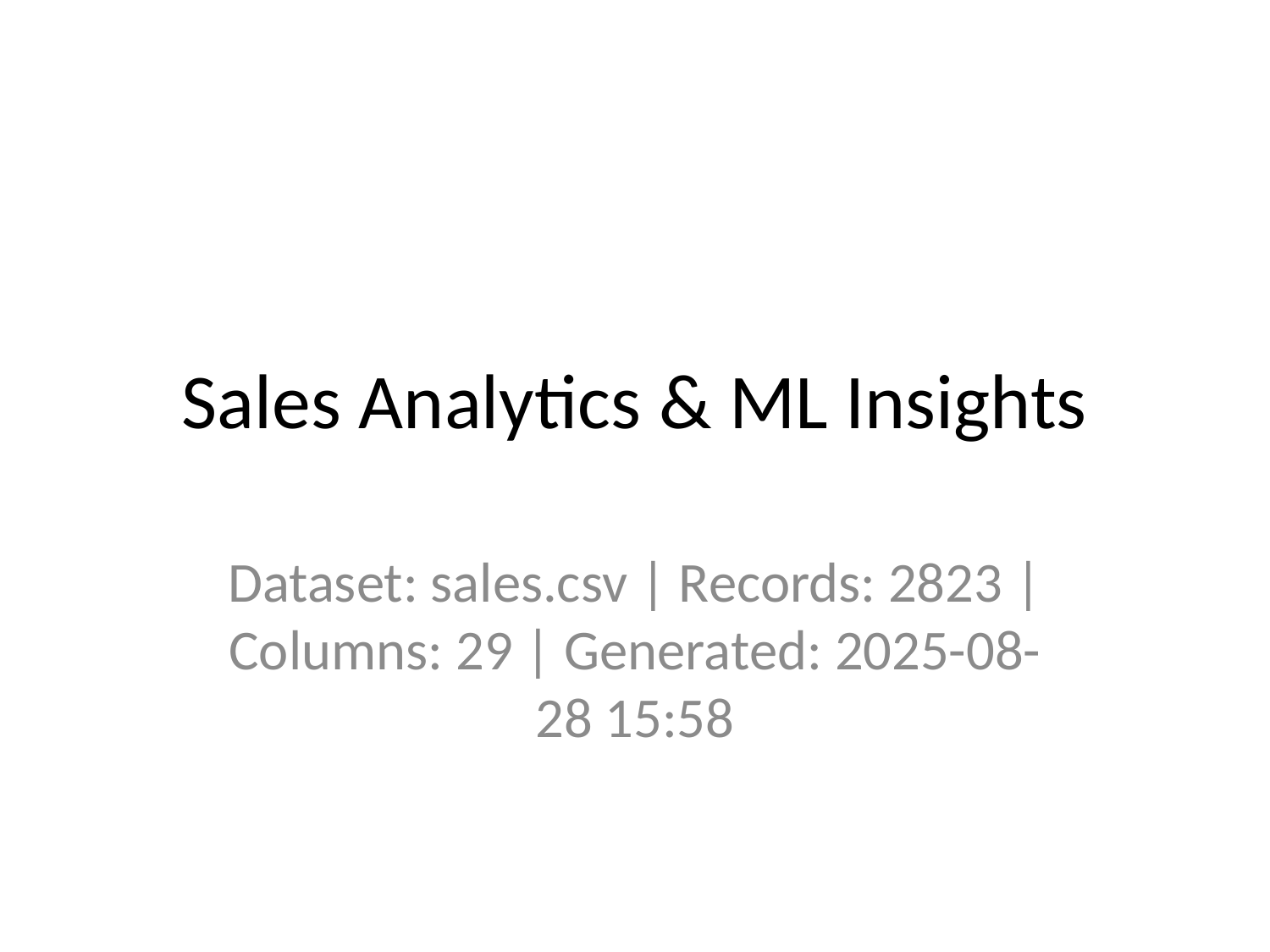

# Sales Analytics & ML Insights
Dataset: sales.csv | Records: 2823 | Columns: 29 | Generated: 2025-08-28 15:58